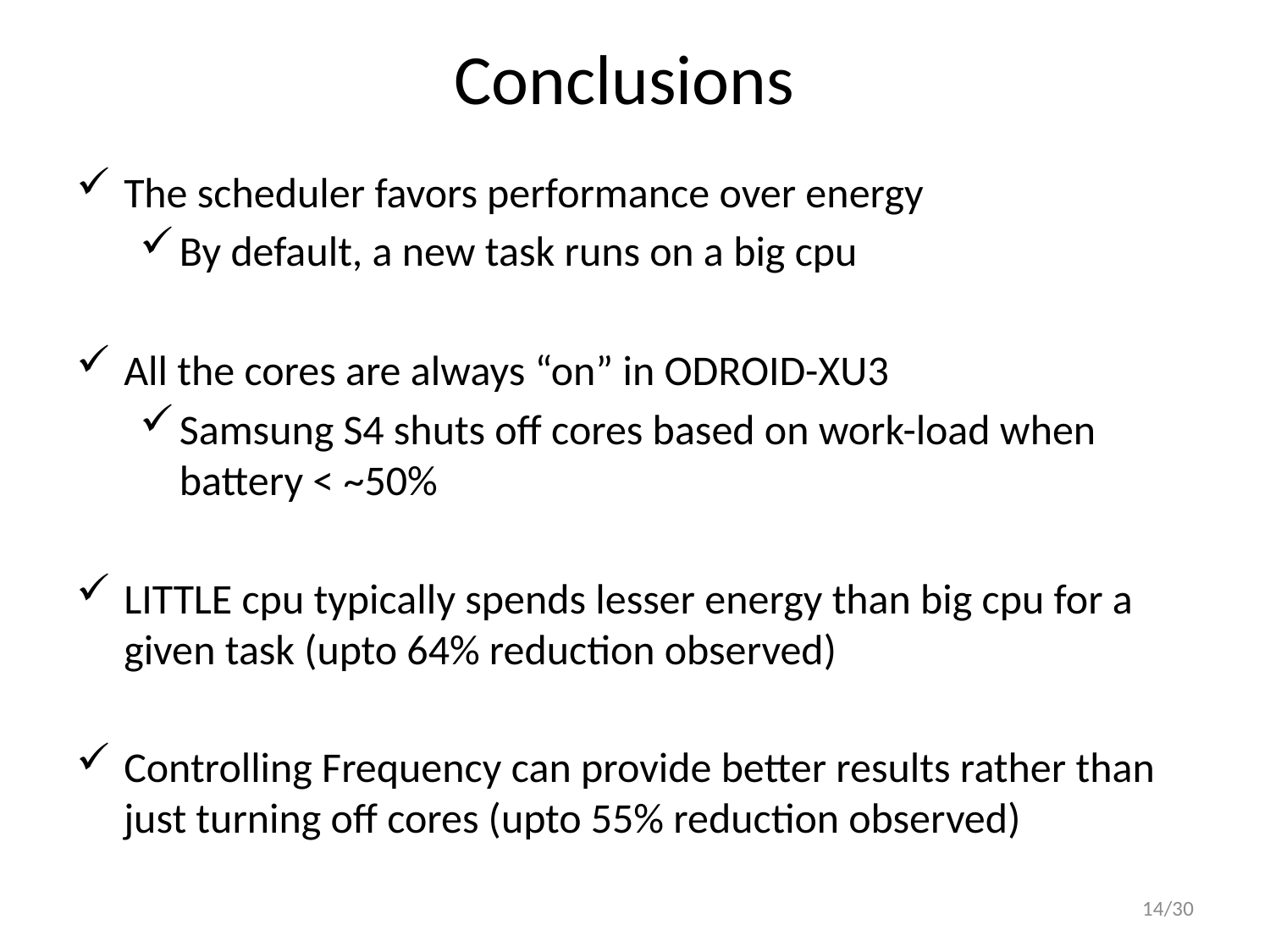

Conclusions
The scheduler favors performance over energy
By default, a new task runs on a big cpu

All the cores are always “on” in ODROID-XU3
Samsung S4 shuts off cores based on work-load when battery < ~50%

LITTLE cpu typically spends lesser energy than big cpu for a given task (upto 64% reduction observed)

Controlling Frequency can provide better results rather than just turning off cores (upto 55% reduction observed)
14/30